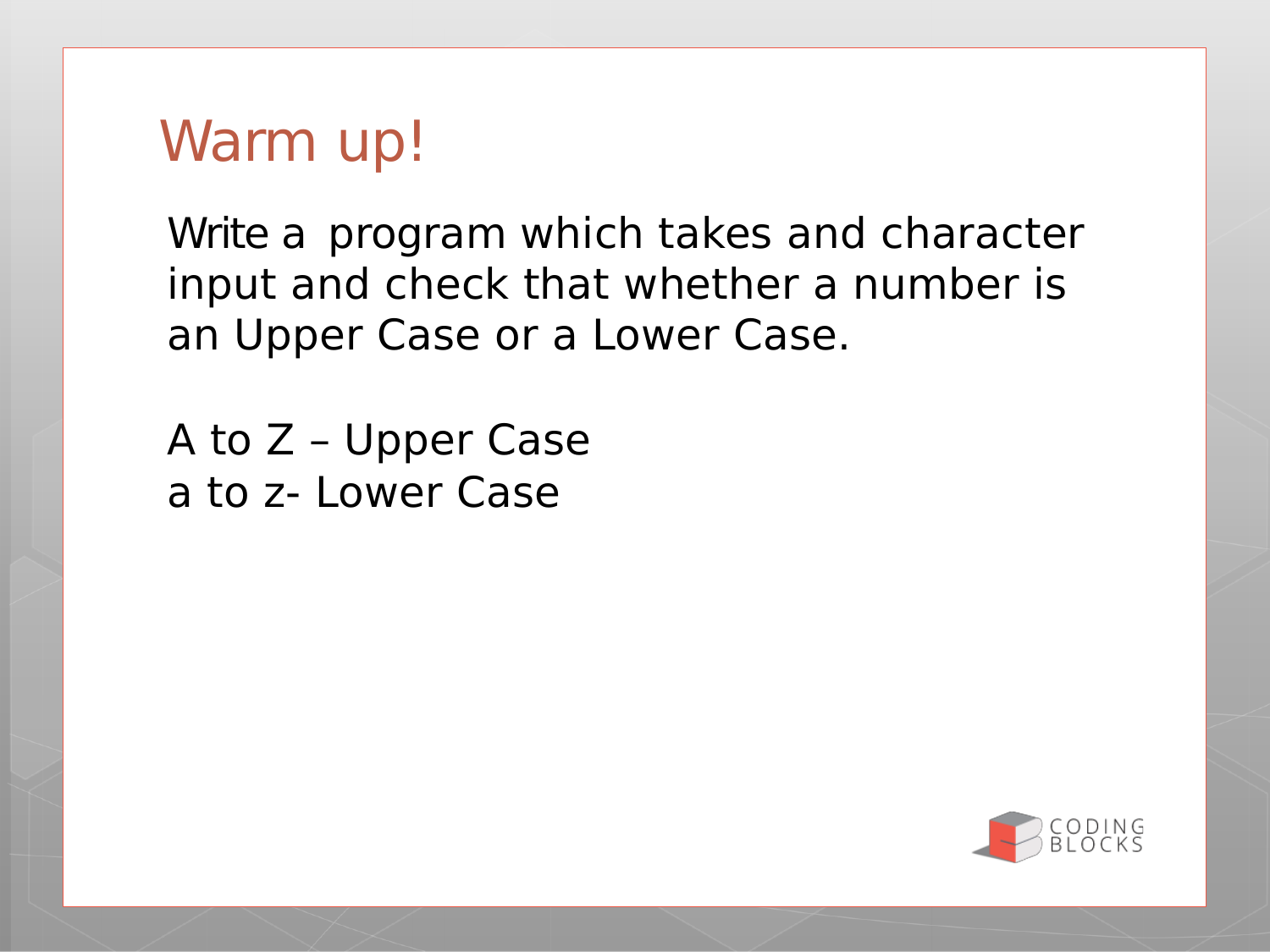

# Warm up!
Write a program which takes and character input and check that whether a number is an Upper Case or a Lower Case.

A to Z – Upper Case
a to z- Lower Case